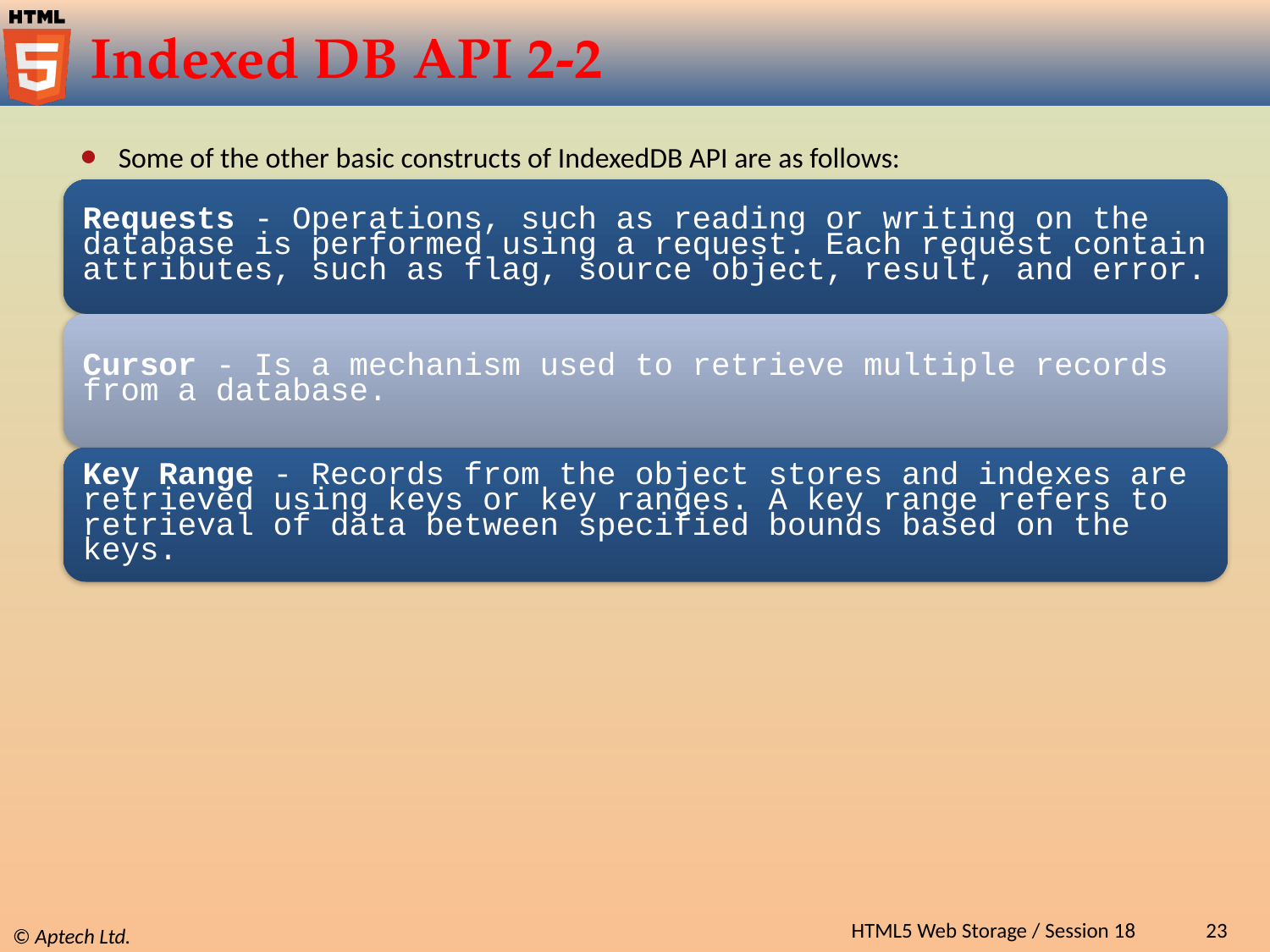

# Indexed DB API 2-2
Some of the other basic constructs of IndexedDB API are as follows:
Requests - Operations, such as reading or writing on the database is performed using a request. Each request contain attributes, such as flag, source object, result, and error.
Key Range - Records from the object stores and indexes are retrieved using keys or key ranges. A key range refers to retrieval of data between specified bounds based on the keys.
Cursor - Is a mechanism used to retrieve multiple records from a database.
HTML5 Web Storage / Session 18
23